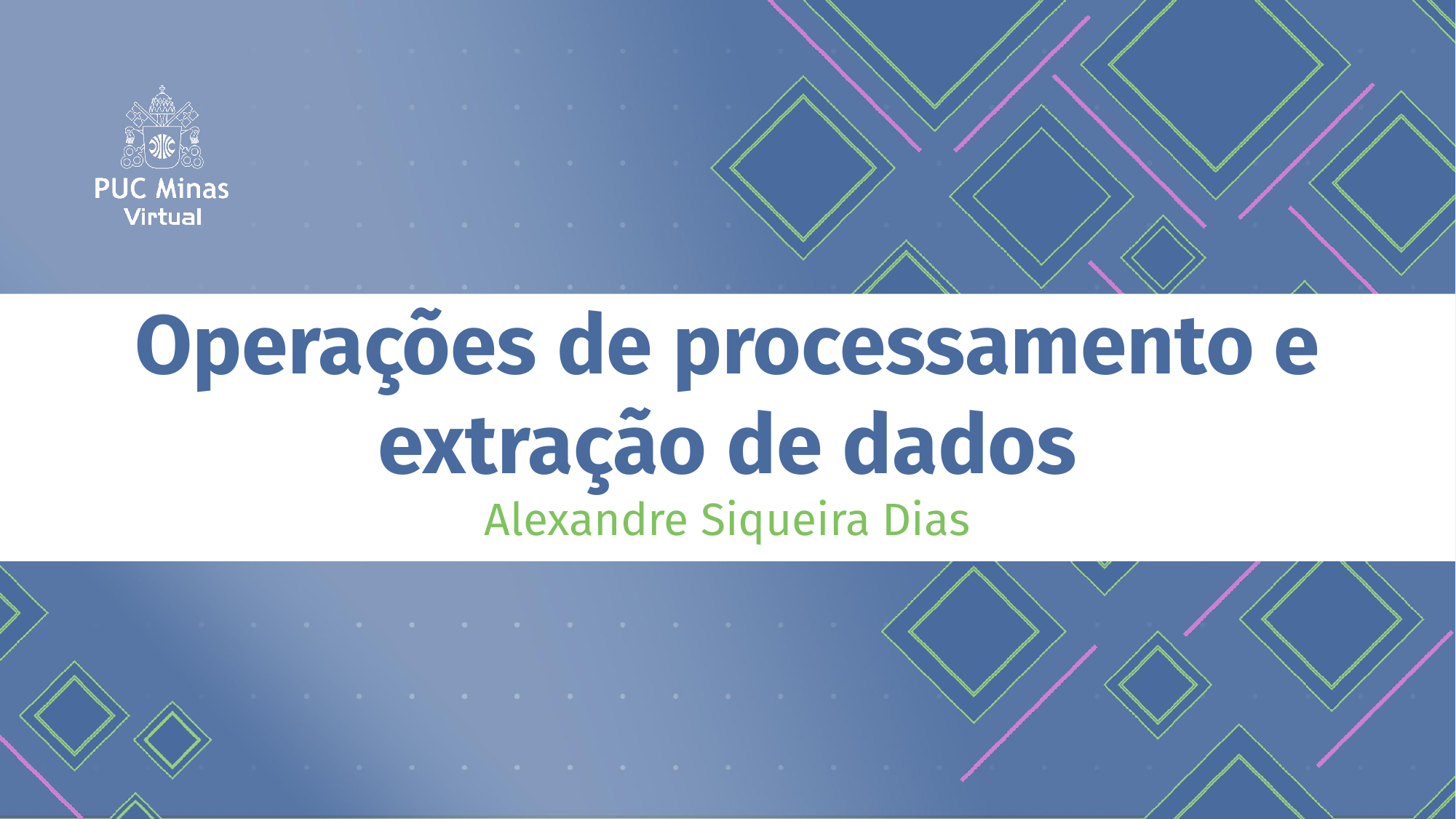

Operações de processamento e extração de dados
Alexandre Siqueira Dias